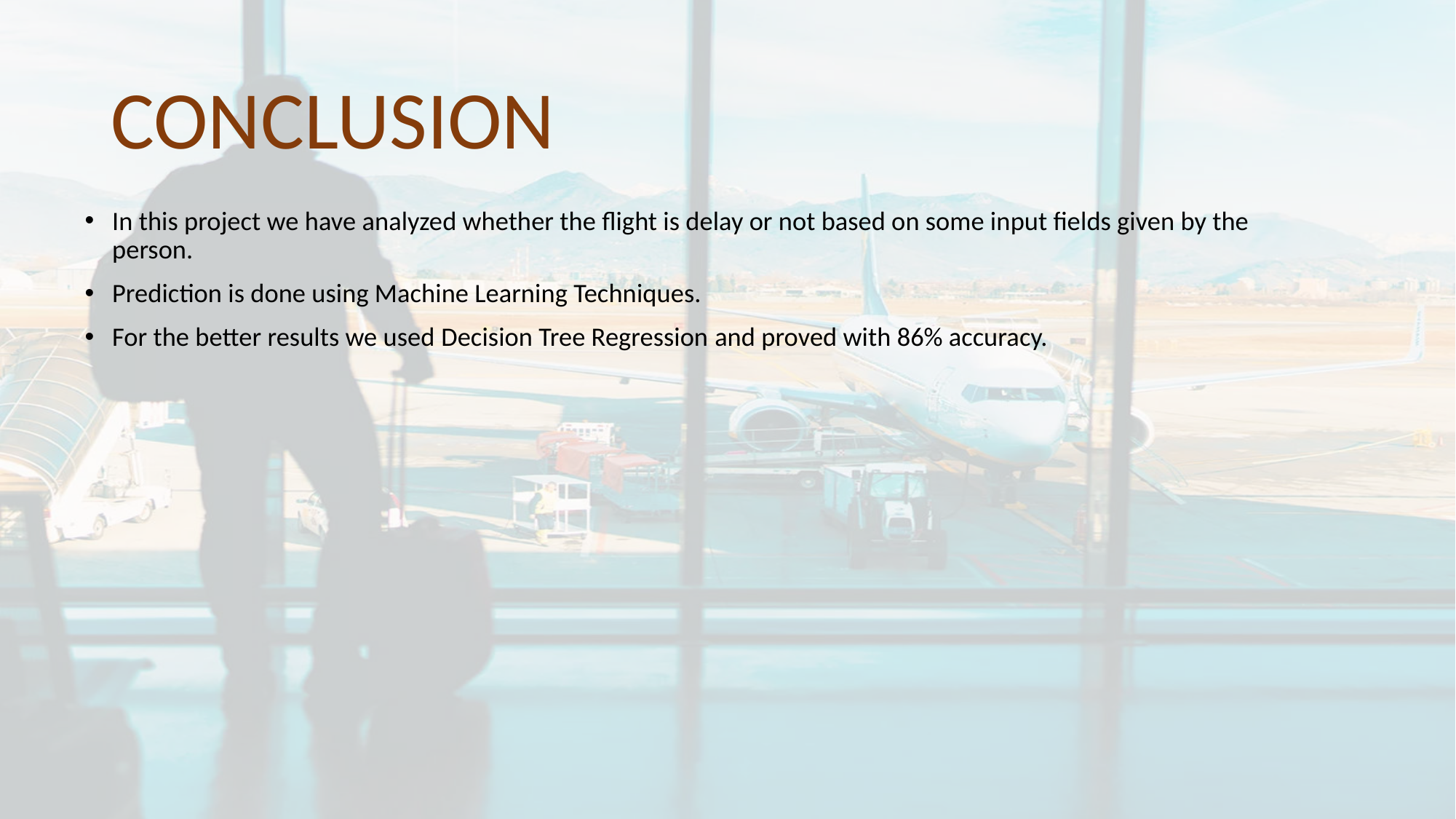

# CONCLUSION
In this project we have analyzed whether the flight is delay or not based on some input fields given by the person.
Prediction is done using Machine Learning Techniques.
For the better results we used Decision Tree Regression and proved with 86% accuracy.